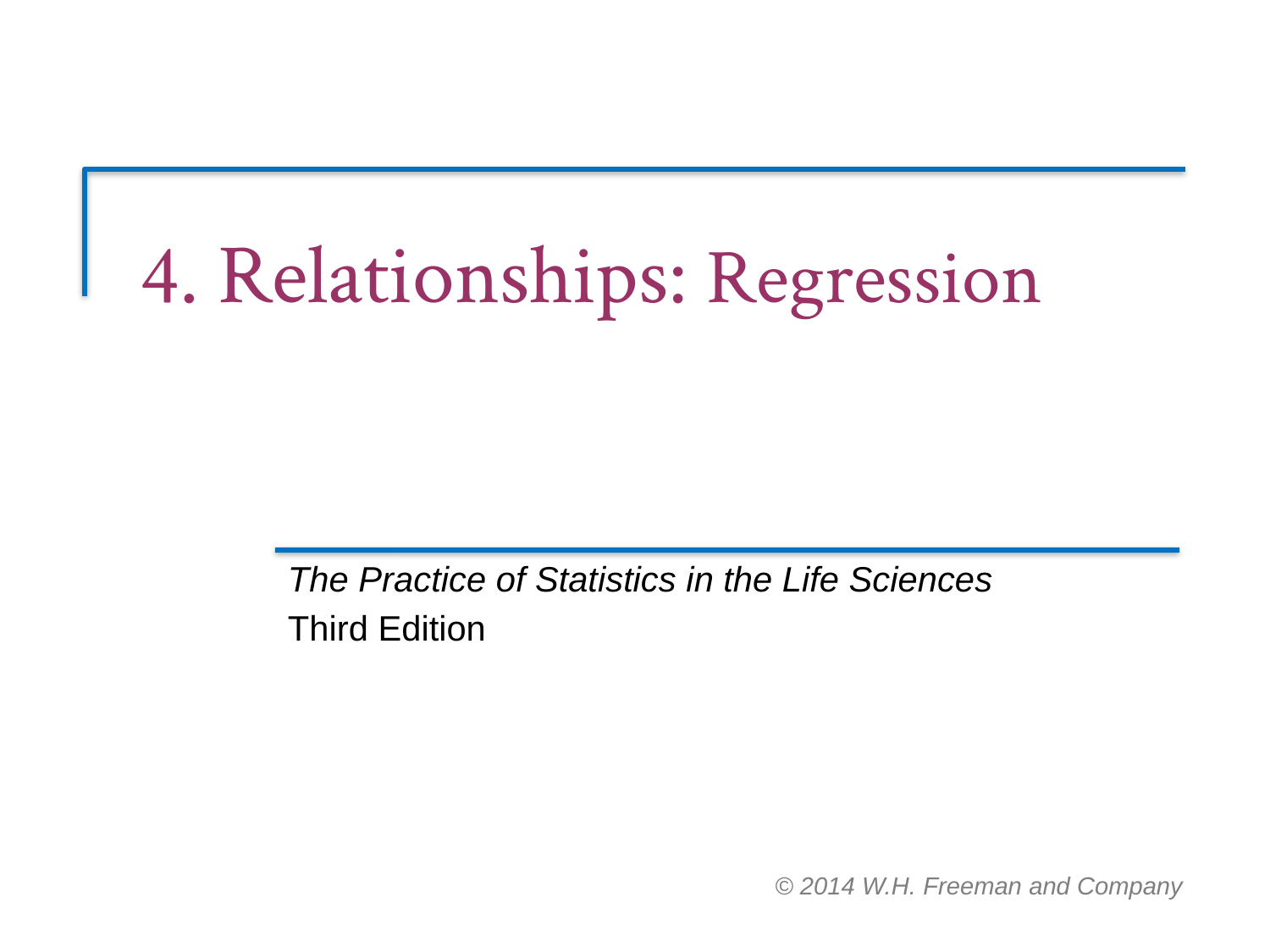

# 4. Relationships: Regression
The Practice of Statistics in the Life Sciences
Third Edition
© 2014 W.H. Freeman and Company